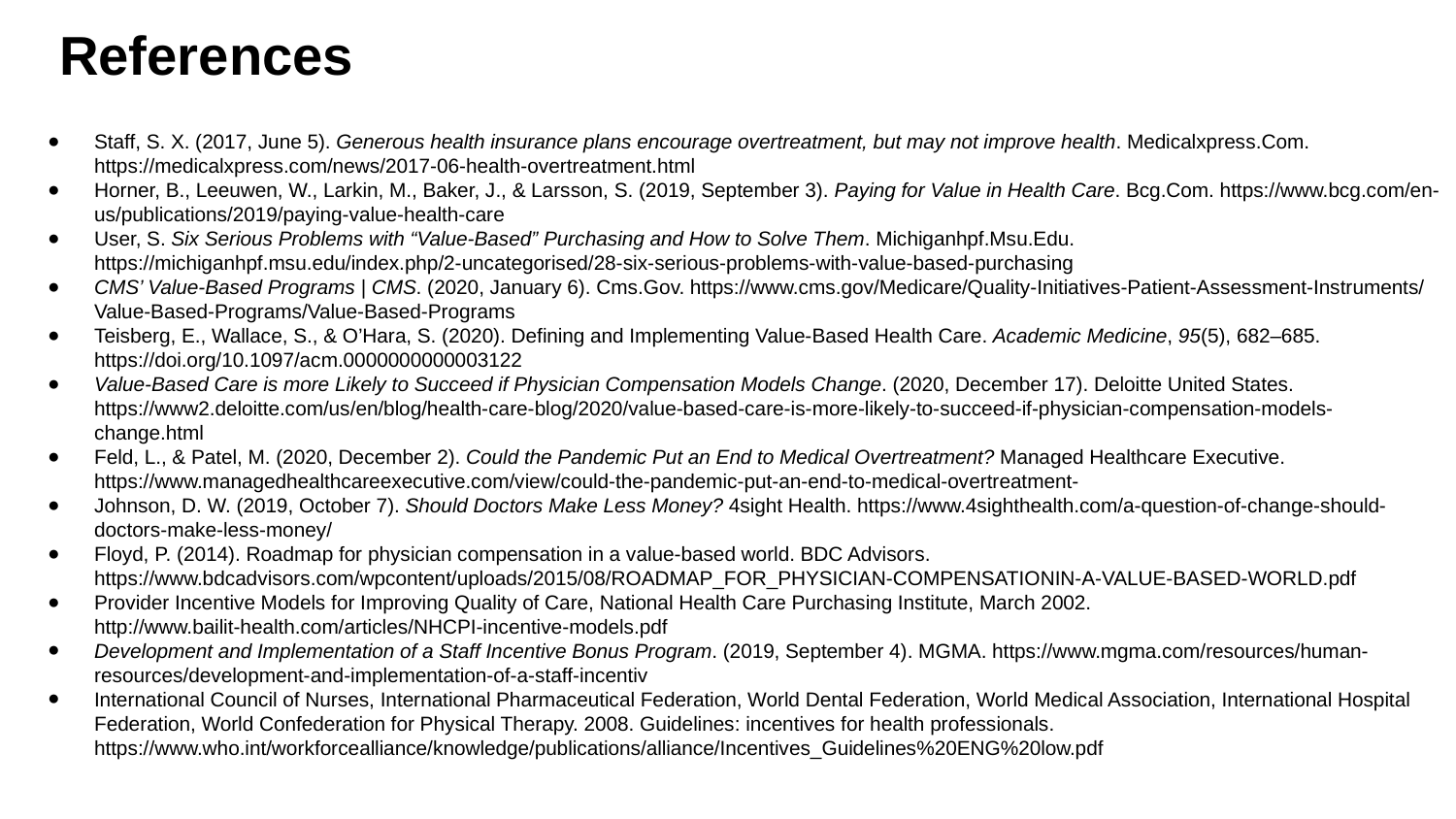

References

Staff, S. X. (2017, June 5). Generous health insurance plans encourage overtreatment, but may not improve health. Medicalxpress.Com. https://medicalxpress.com/news/2017-06-health-overtreatment.html
Horner, B., Leeuwen, W., Larkin, M., Baker, J., & Larsson, S. (2019, September 3). Paying for Value in Health Care. Bcg.Com. https://www.bcg.com/en-us/publications/2019/paying-value-health-care
User, S. Six Serious Problems with “Value-Based” Purchasing and How to Solve Them. Michiganhpf.Msu.Edu. https://michiganhpf.msu.edu/index.php/2-uncategorised/28-six-serious-problems-with-value-based-purchasing
CMS’ Value-Based Programs | CMS. (2020, January 6). Cms.Gov. https://www.cms.gov/Medicare/Quality-Initiatives-Patient-Assessment-Instruments/Value-Based-Programs/Value-Based-Programs
Teisberg, E., Wallace, S., & O’Hara, S. (2020). Defining and Implementing Value-Based Health Care. Academic Medicine, 95(5), 682–685. https://doi.org/10.1097/acm.0000000000003122
Value-Based Care is more Likely to Succeed if Physician Compensation Models Change. (2020, December 17). Deloitte United States. https://www2.deloitte.com/us/en/blog/health-care-blog/2020/value-based-care-is-more-likely-to-succeed-if-physician-compensation-models-change.html
Feld, L., & Patel, M. (2020, December 2). Could the Pandemic Put an End to Medical Overtreatment? Managed Healthcare Executive. https://www.managedhealthcareexecutive.com/view/could-the-pandemic-put-an-end-to-medical-overtreatment-
Johnson, D. W. (2019, October 7). Should Doctors Make Less Money? 4sight Health. https://www.4sighthealth.com/a-question-of-change-should-doctors-make-less-money/
Floyd, P. (2014). Roadmap for physician compensation in a value-based world. BDC Advisors. https://www.bdcadvisors.com/wpcontent/uploads/2015/08/ROADMAP_FOR_PHYSICIAN-COMPENSATIONIN-A-VALUE-BASED-WORLD.pdf
Provider Incentive Models for Improving Quality of Care, National Health Care Purchasing Institute, March 2002. http://www.bailit-health.com/articles/NHCPI-incentive-models.pdf
Development and Implementation of a Staff Incentive Bonus Program. (2019, September 4). MGMA. https://www.mgma.com/resources/human-resources/development-and-implementation-of-a-staff-incentiv
International Council of Nurses, International Pharmaceutical Federation, World Dental Federation, World Medical Association, International Hospital Federation, World Confederation for Physical Therapy. 2008. Guidelines: incentives for health professionals. https://www.who.int/workforcealliance/knowledge/publications/alliance/Incentives_Guidelines%20ENG%20low.pdf